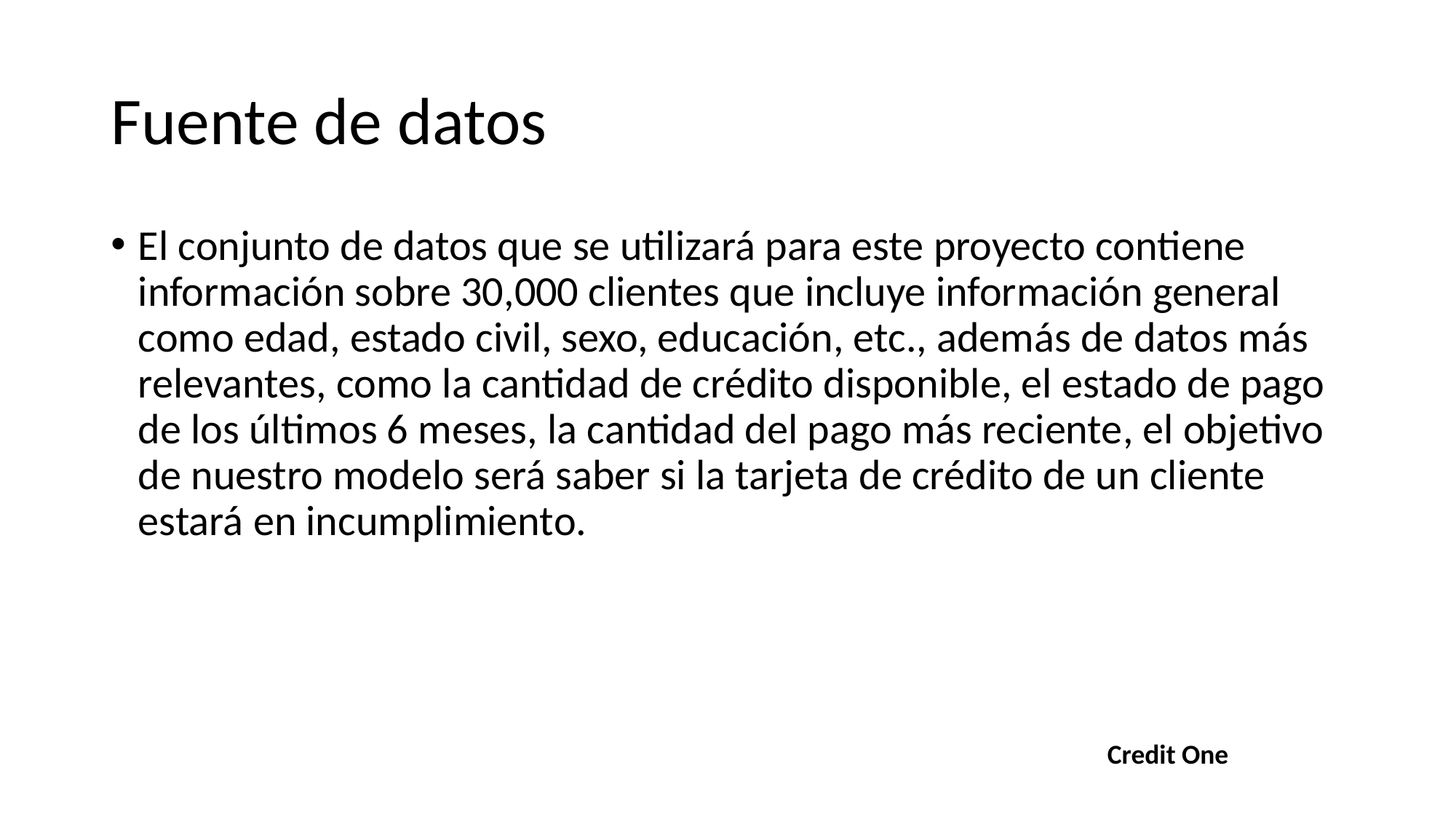

# Fuente de datos
El conjunto de datos que se utilizará para este proyecto contiene información sobre 30,000 clientes que incluye información general como edad, estado civil, sexo, educación, etc., además de datos más relevantes, como la cantidad de crédito disponible, el estado de pago de los últimos 6 meses, la cantidad del pago más reciente, el objetivo de nuestro modelo será saber si la tarjeta de crédito de un cliente estará en incumplimiento.
Credit One